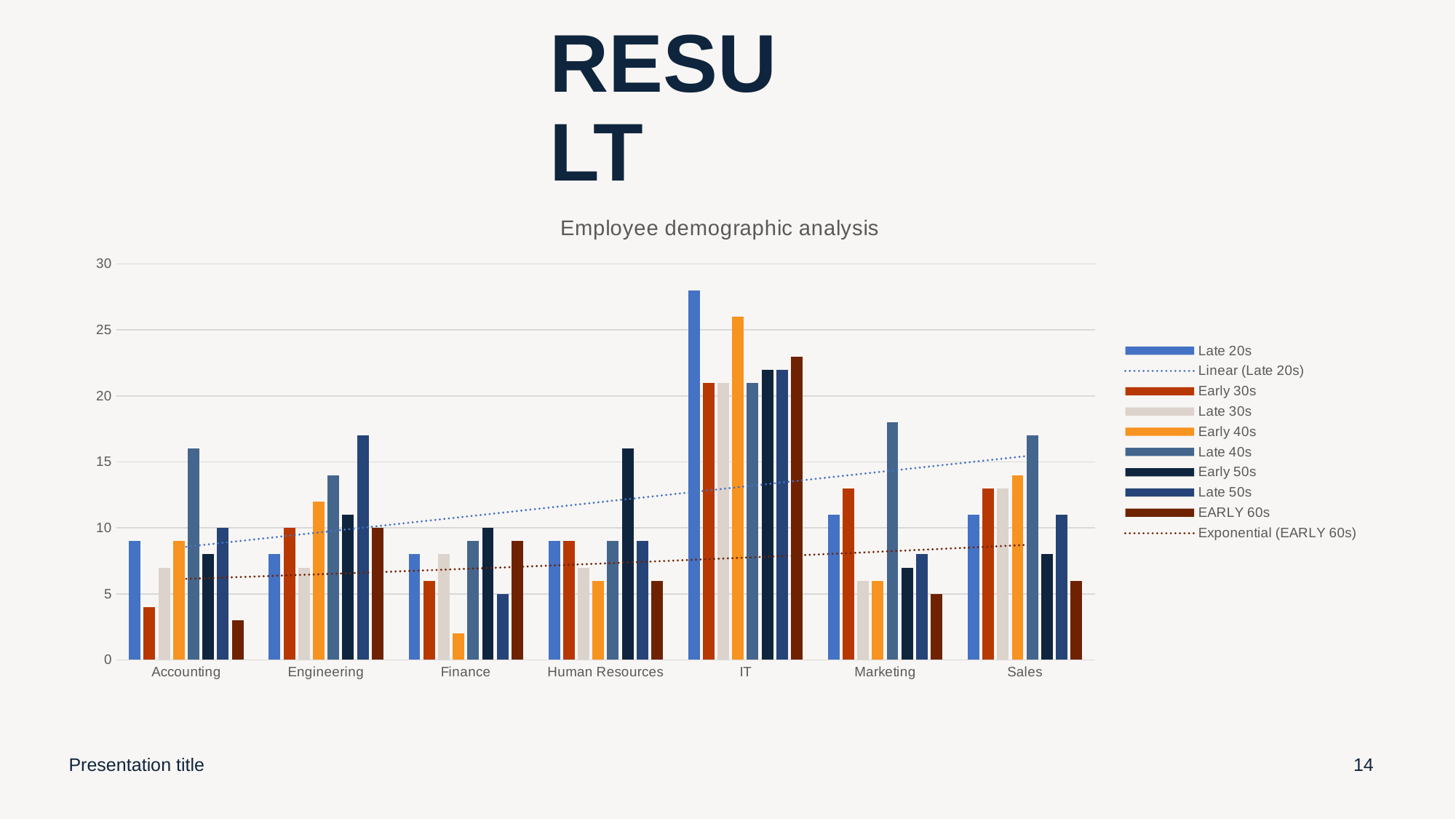

# RESULT

### Chart: Employee demographic analysis

| Category | Late 20s | Early 30s | Late 30s | Early 40s | Late 40s | Early 50s | Late 50s | EARLY 60s |
|---|---|---|---|---|---|---|---|---|
| Accounting | 9.0 | 4.0 | 7.0 | 9.0 | 16.0 | 8.0 | 10.0 | 3.0 |
| Engineering | 8.0 | 10.0 | 7.0 | 12.0 | 14.0 | 11.0 | 17.0 | 10.0 |
| Finance | 8.0 | 6.0 | 8.0 | 2.0 | 9.0 | 10.0 | 5.0 | 9.0 |
| Human Resources | 9.0 | 9.0 | 7.0 | 6.0 | 9.0 | 16.0 | 9.0 | 6.0 |
| IT | 28.0 | 21.0 | 21.0 | 26.0 | 21.0 | 22.0 | 22.0 | 23.0 |
| Marketing | 11.0 | 13.0 | 6.0 | 6.0 | 18.0 | 7.0 | 8.0 | 5.0 |
| Sales | 11.0 | 13.0 | 13.0 | 14.0 | 17.0 | 8.0 | 11.0 | 6.0 |
Presentation title
14